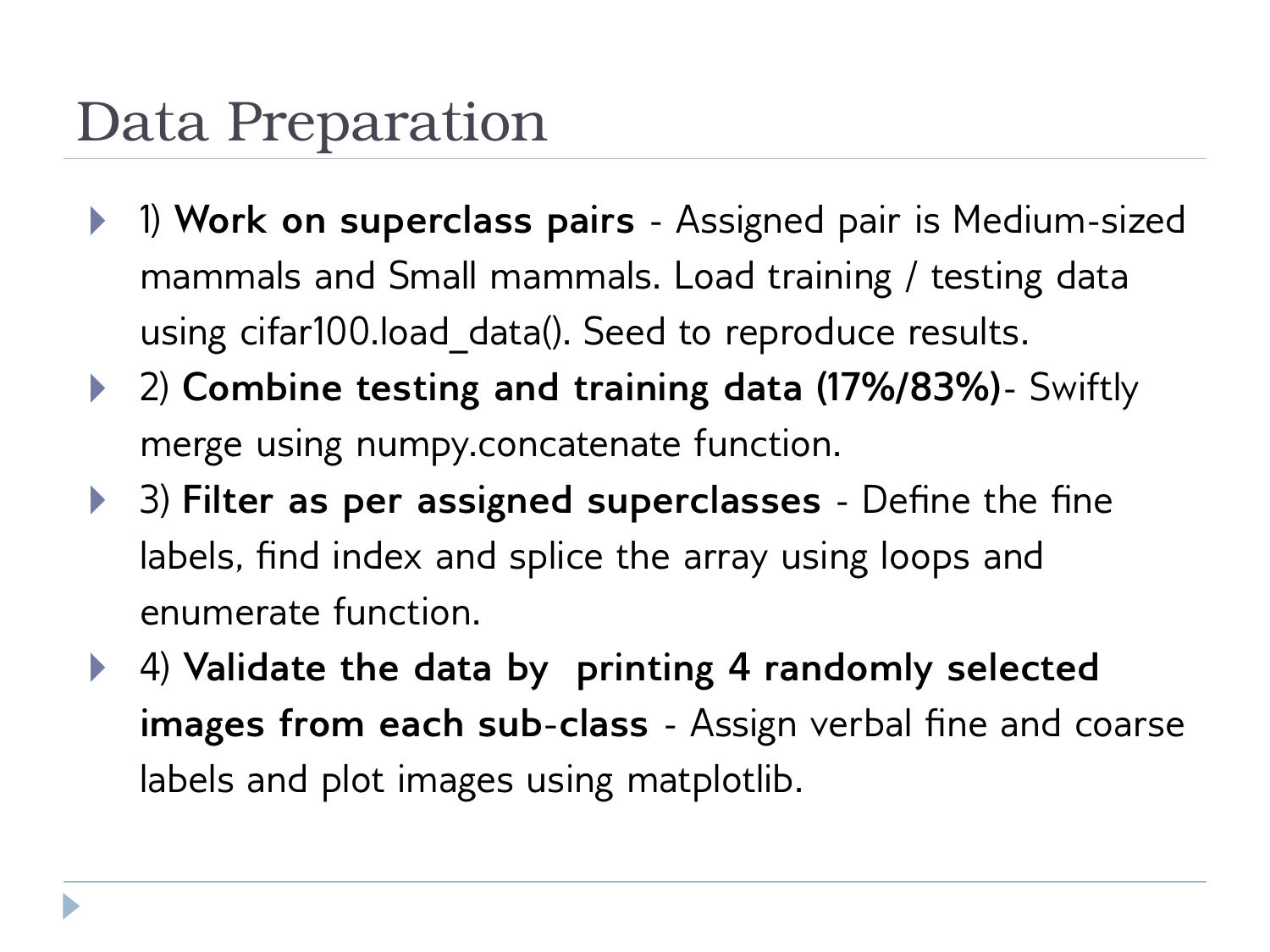

# Data Preparation
1) Work on superclass pairs - Assigned pair is Medium-sized mammals and Small mammals. Load training / testing data using cifar100.load_data(). Seed to reproduce results.
2) Combine testing and training data (17%/83%)- Swiftly merge using numpy.concatenate function.
3) Filter as per assigned superclasses - Define the fine labels, find index and splice the array using loops and enumerate function.
4) Validate the data by  printing 4 randomly selected images from each sub-class - Assign verbal fine and coarse labels and plot images using matplotlib.